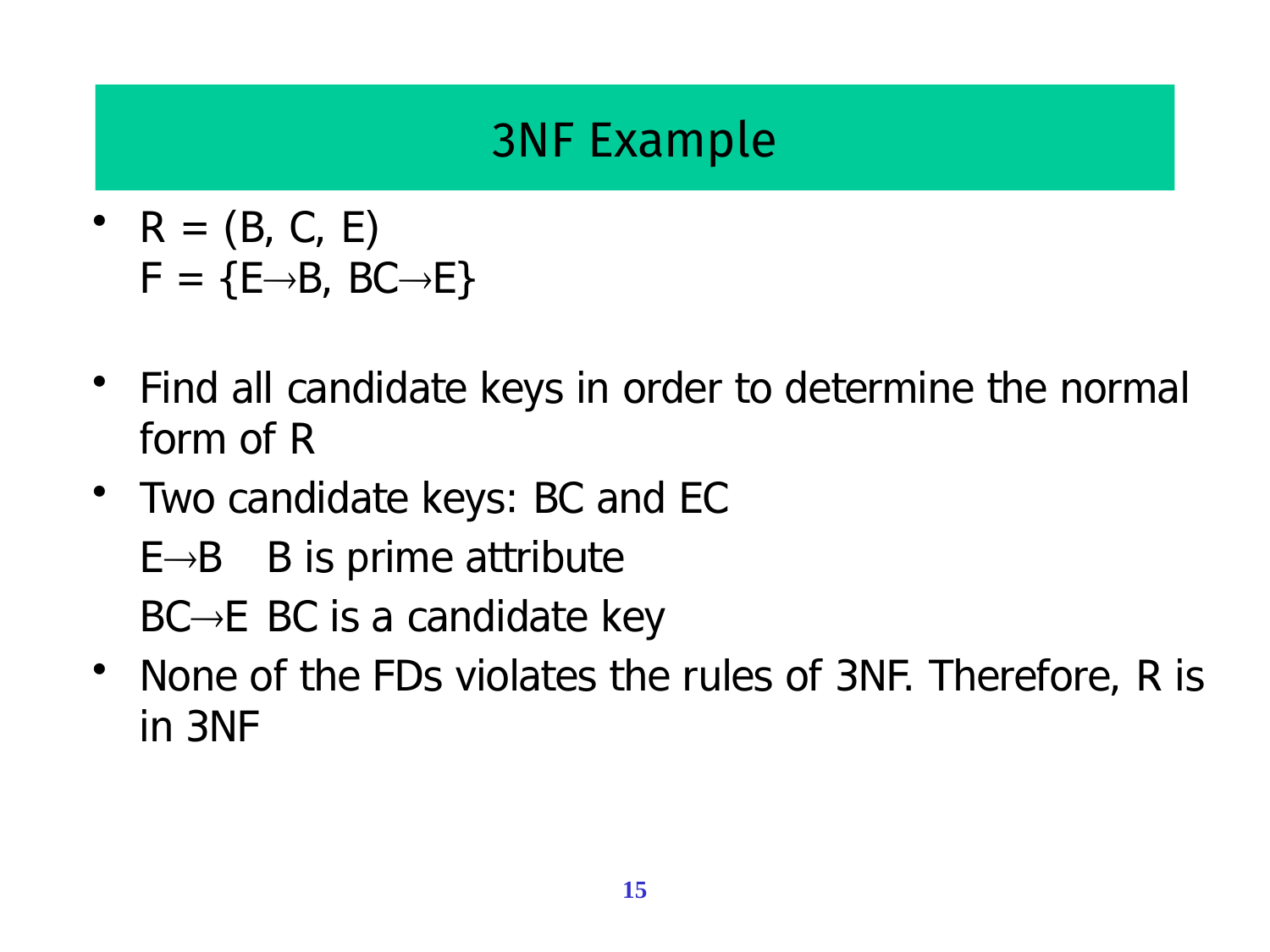

# 3NF Example
R = (B, C, E)
F = {E→B, BC→E}

Find all candidate keys in order to determine the normal form of R
Two candidate keys: BC and EC
	E→B  	B is prime attribute
	BC→E 	BC is a candidate key
None of the FDs violates the rules of 3NF. Therefore, R is in 3NF

15